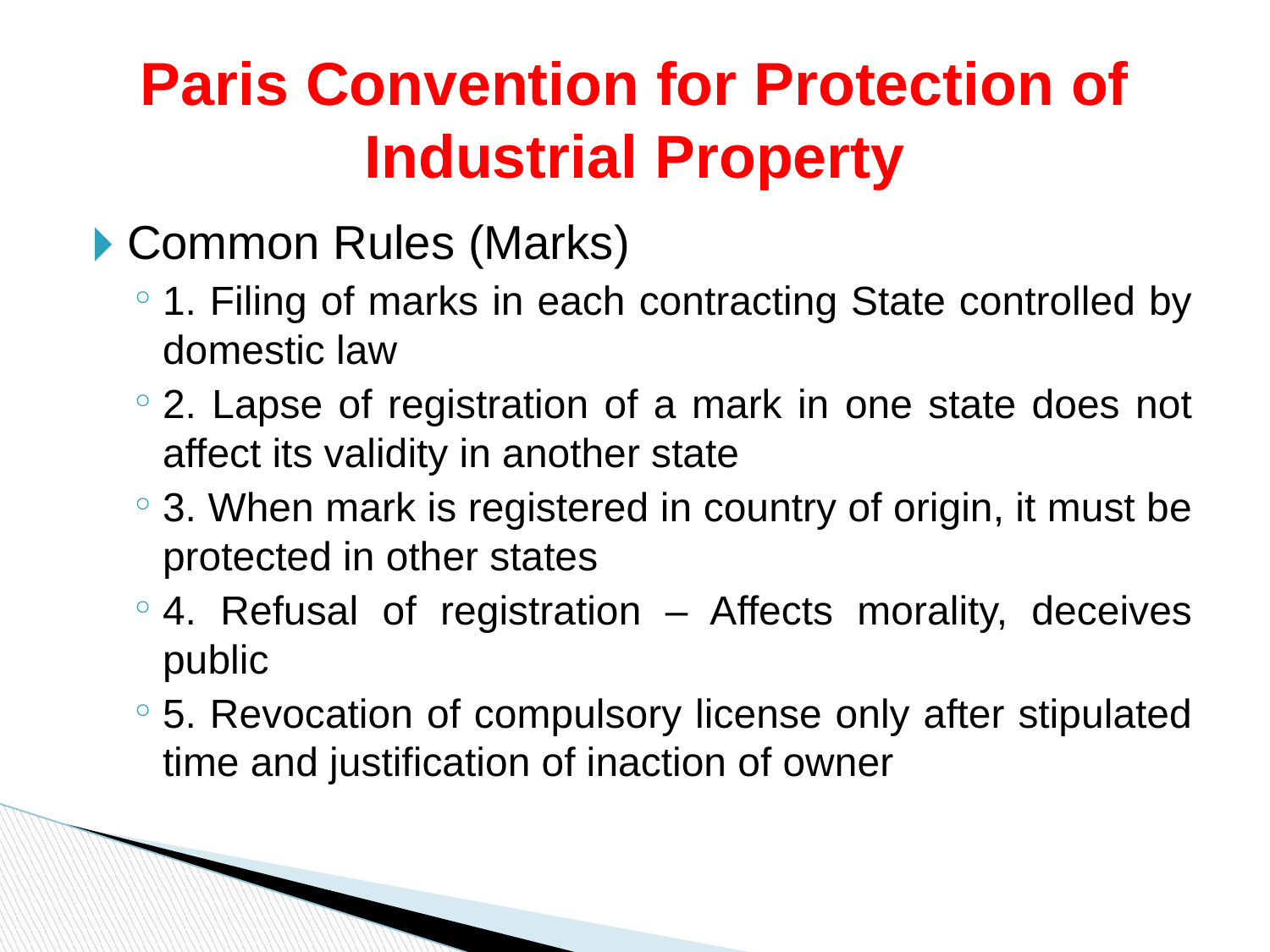

# Paris Convention for Protection of Industrial Property
Common Rules (Marks)
1. Filing of marks in each contracting State controlled by domestic law
2. Lapse of registration of a mark in one state does not affect its validity in another state
3. When mark is registered in country of origin, it must be protected in other states
4. Refusal of registration – Affects morality, deceives public
5. Revocation of compulsory license only after stipulated time and justification of inaction of owner